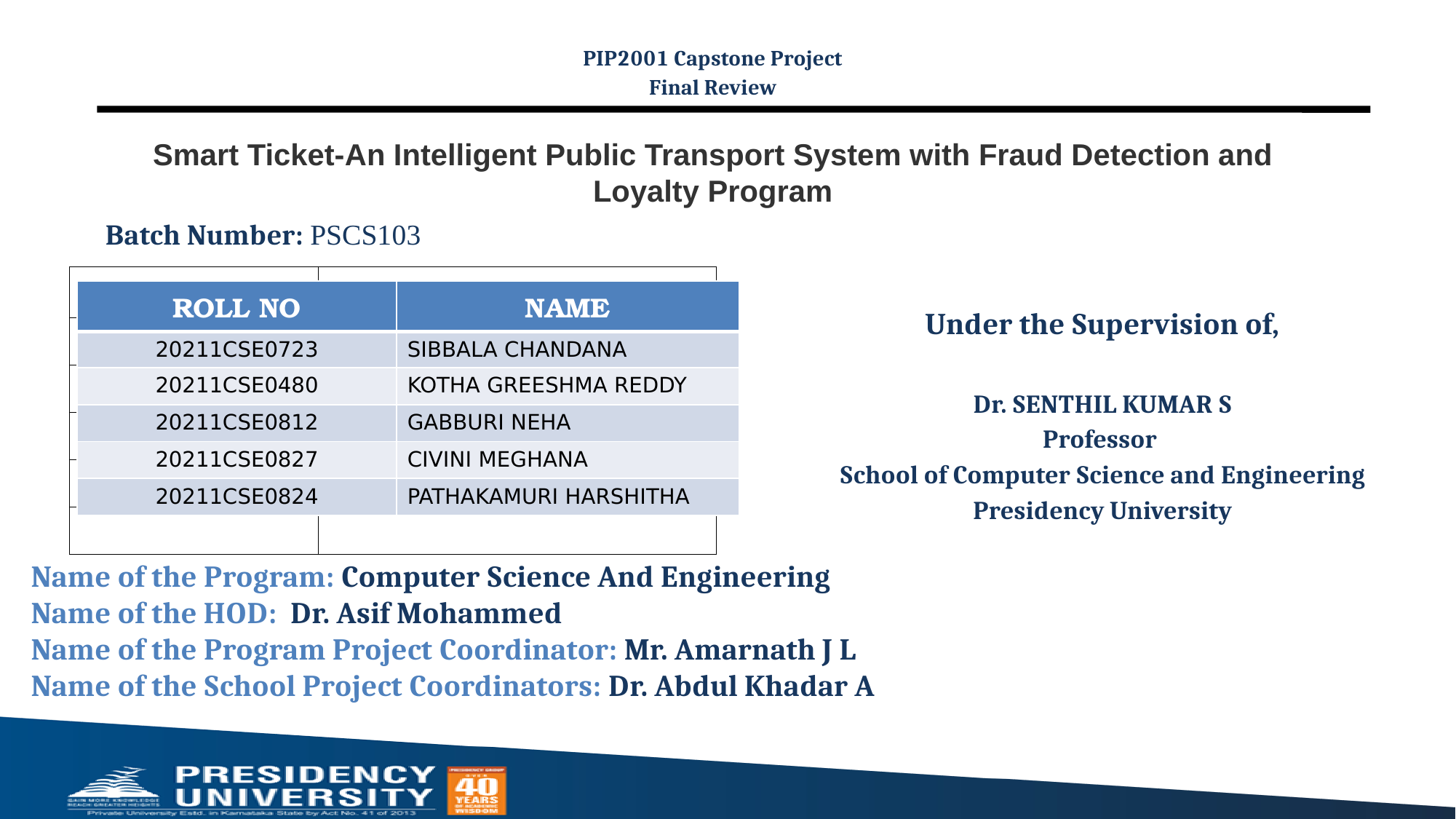

PIP2001 Capstone Project
Final Review
# Smart Ticket-An Intelligent Public Transport System with Fraud Detection and Loyalty Program
Batch Number: PSCS103

|  |  |
| --- | --- |
|  |  |
|  |  |
|  |  |
|  |  |
|  |  |
| ROLL NO | NAME |
| --- | --- |
| 20211CSE0723 | SIBBALA CHANDANA |
| 20211CSE0480 | KOTHA GREESHMA REDDY |
| 20211CSE0812 | GABBURI NEHA |
| 20211CSE0827 | CIVINI MEGHANA |
| 20211CSE0824 | PATHAKAMURI HARSHITHA |
Under the Supervision of,

Dr. SENTHIL KUMAR S
Professor
School of Computer Science and Engineering
Presidency University

Name of the Program: Computer Science And Engineering
Name of the HOD:  Dr. Asif Mohammed
Name of the Program Project Coordinator: Mr. Amarnath J L
Name of the School Project Coordinators: Dr. Abdul Khadar A